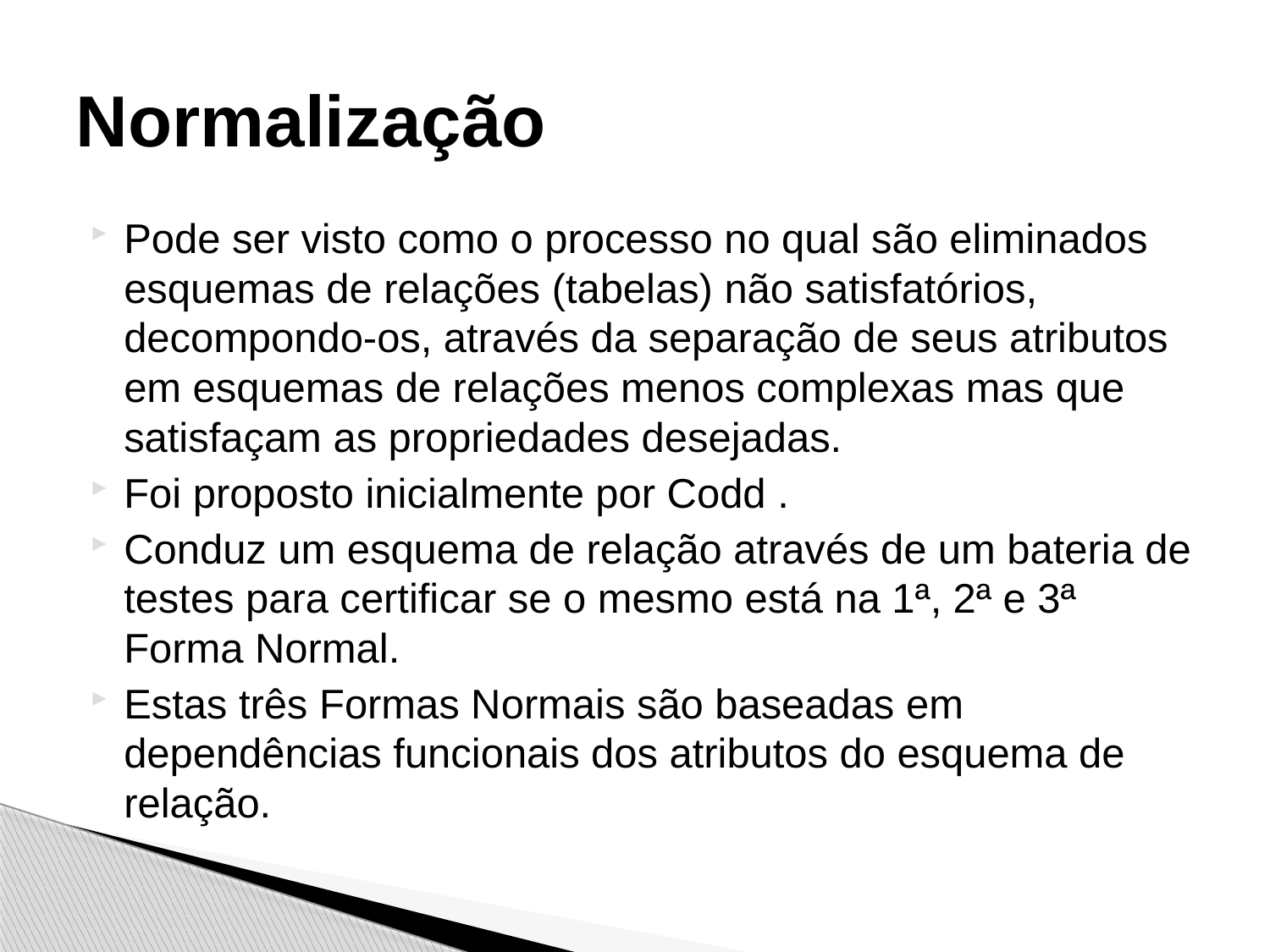

# Normalização
Pode ser visto como o processo no qual são eliminados esquemas de relações (tabelas) não satisfatórios, decompondo-os, através da separação de seus atributos em esquemas de relações menos complexas mas que satisfaçam as propriedades desejadas.
Foi proposto inicialmente por Codd .
Conduz um esquema de relação através de um bateria de testes para certificar se o mesmo está na 1ª, 2ª e 3ª Forma Normal.
Estas três Formas Normais são baseadas em dependências funcionais dos atributos do esquema de relação.